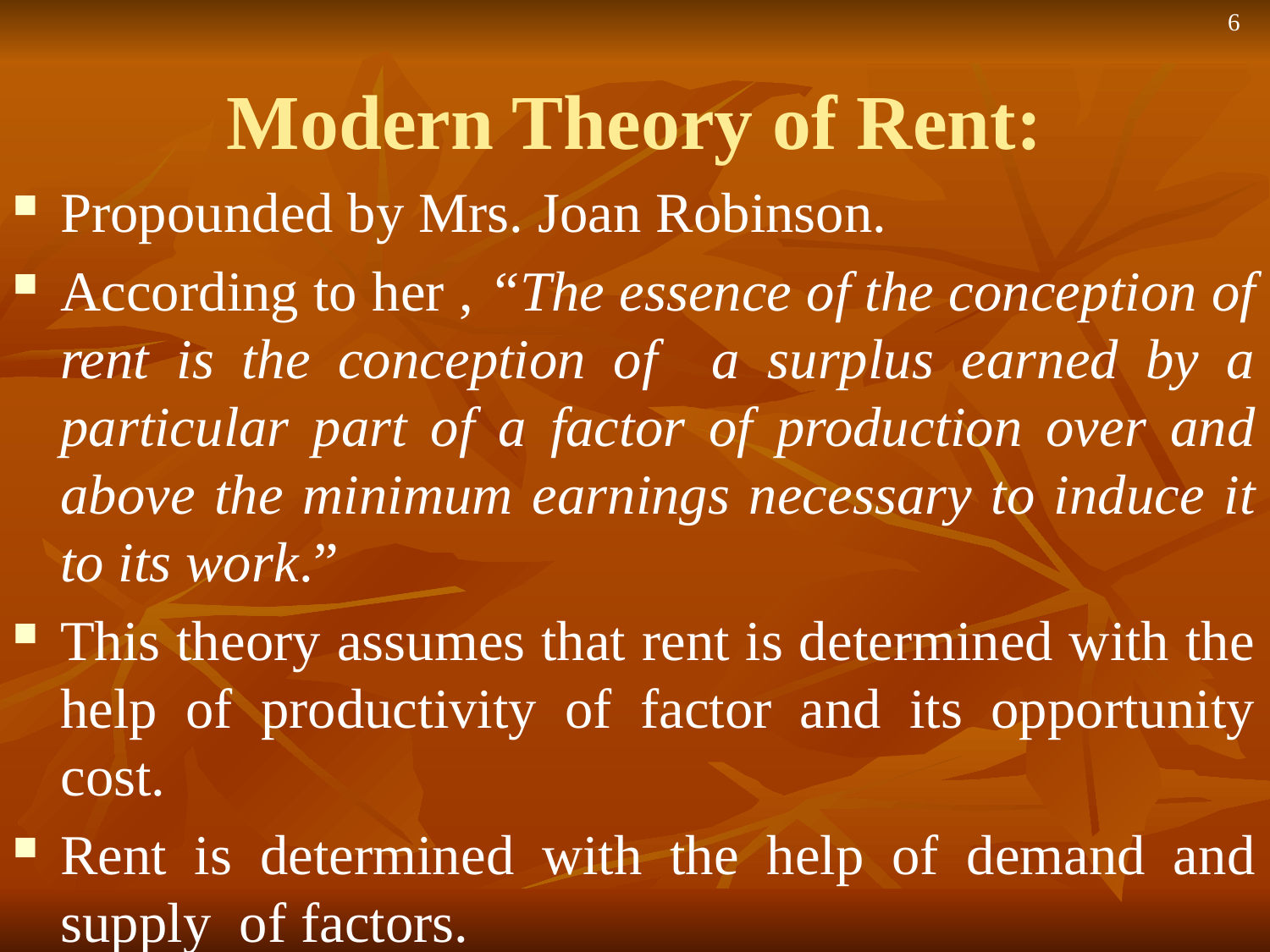

6
# Modern Theory of Rent:
Propounded by Mrs. Joan Robinson.
According to her , “The essence of the conception of rent is the conception of  a surplus earned by a particular part of a factor of production over and above the minimum earnings necessary to induce it to its work.”
This theory assumes that rent is determined with the help of productivity of factor and its opportunity cost.
Rent is determined with the help of demand and supply  of factors.